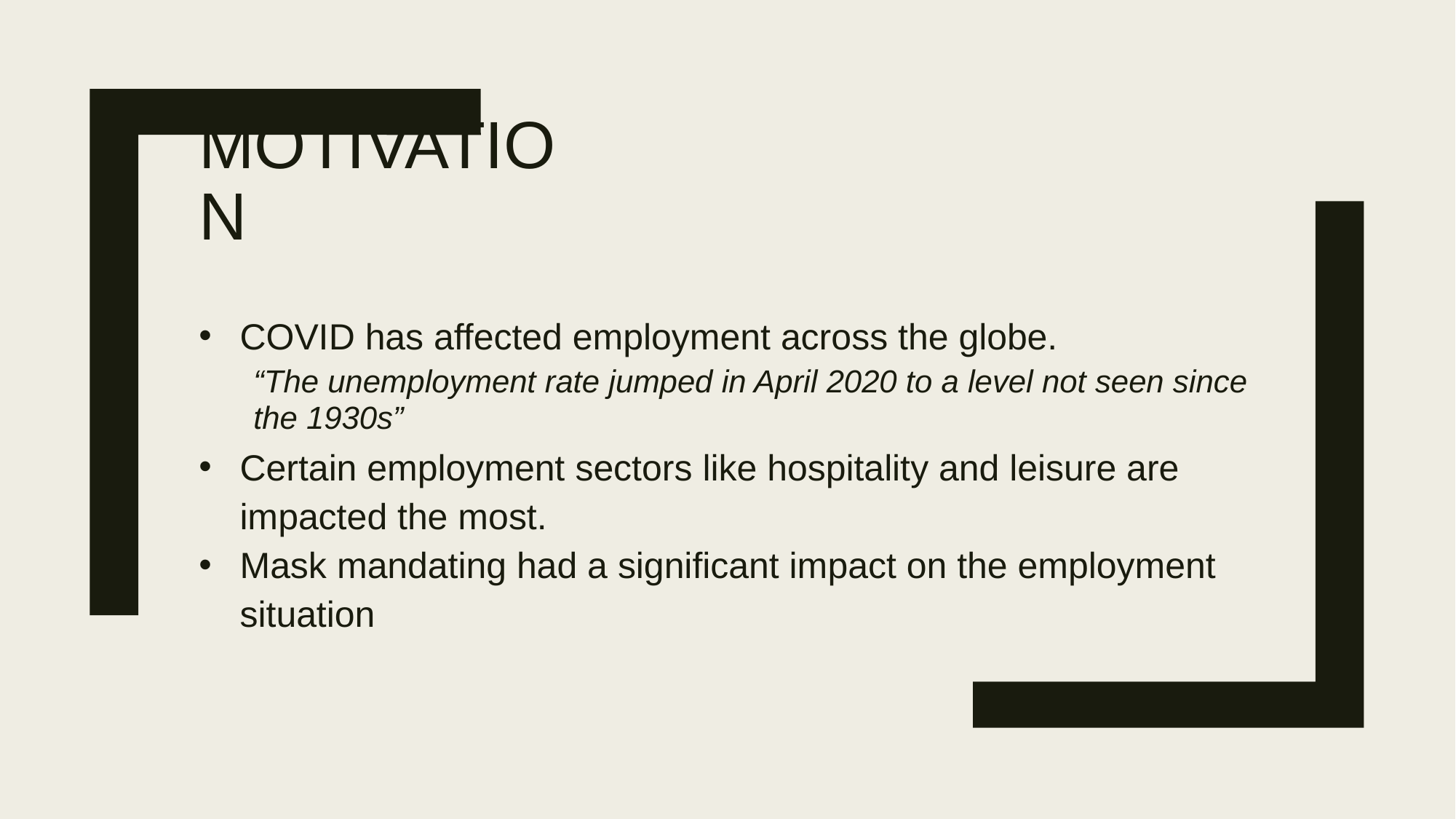

# Motivation
COVID has affected employment across the globe.
“The unemployment rate jumped in April 2020 to a level not seen since the 1930s”
Certain employment sectors like hospitality and leisure are impacted the most.
Mask mandating had a significant impact on the employment situation